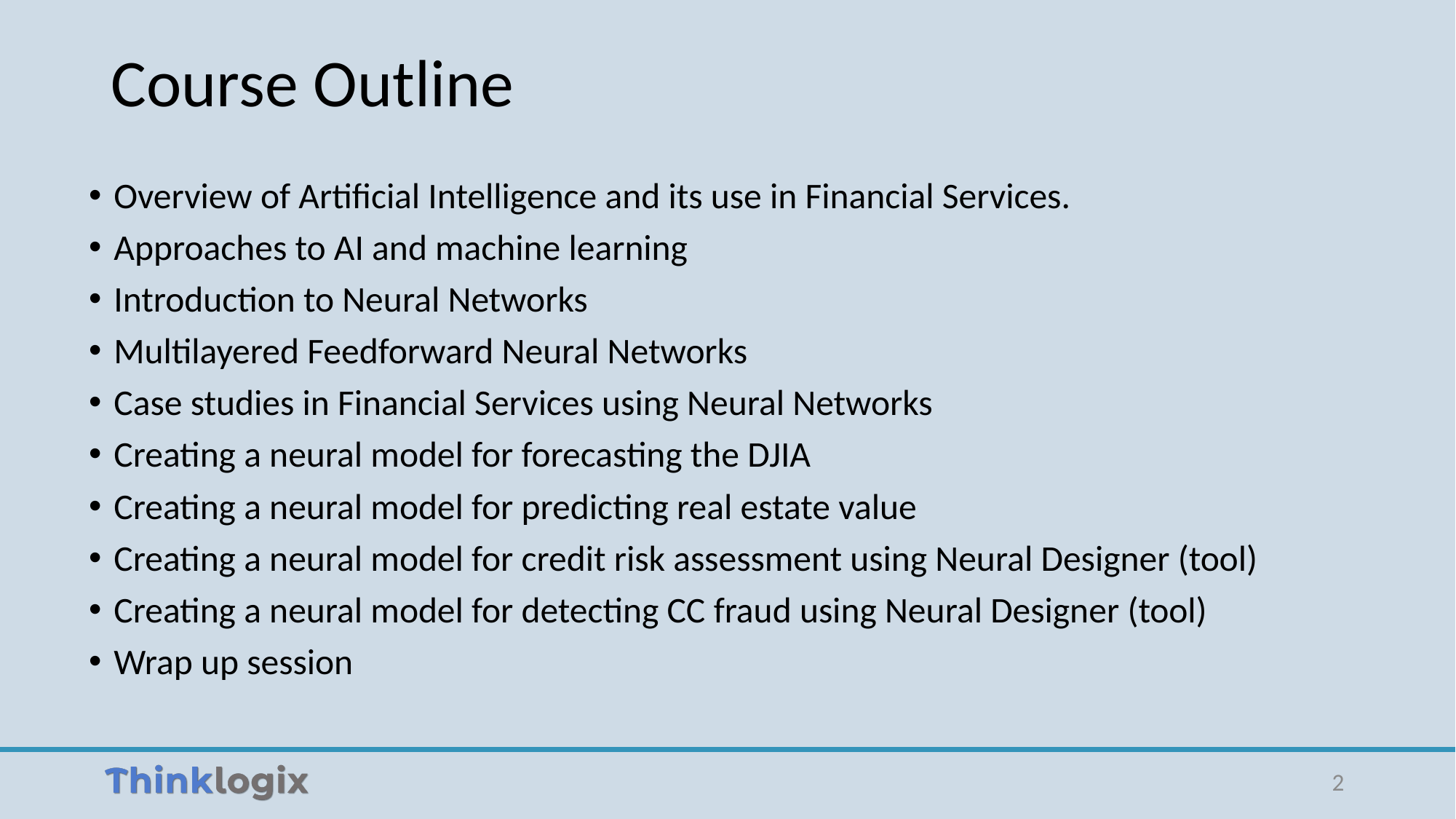

# Course Outline
Overview of Artificial Intelligence and its use in Financial Services.
Approaches to AI and machine learning
Introduction to Neural Networks
Multilayered Feedforward Neural Networks
Case studies in Financial Services using Neural Networks
Creating a neural model for forecasting the DJIA
Creating a neural model for predicting real estate value
Creating a neural model for credit risk assessment using Neural Designer (tool)
Creating a neural model for detecting CC fraud using Neural Designer (tool)
Wrap up session
2